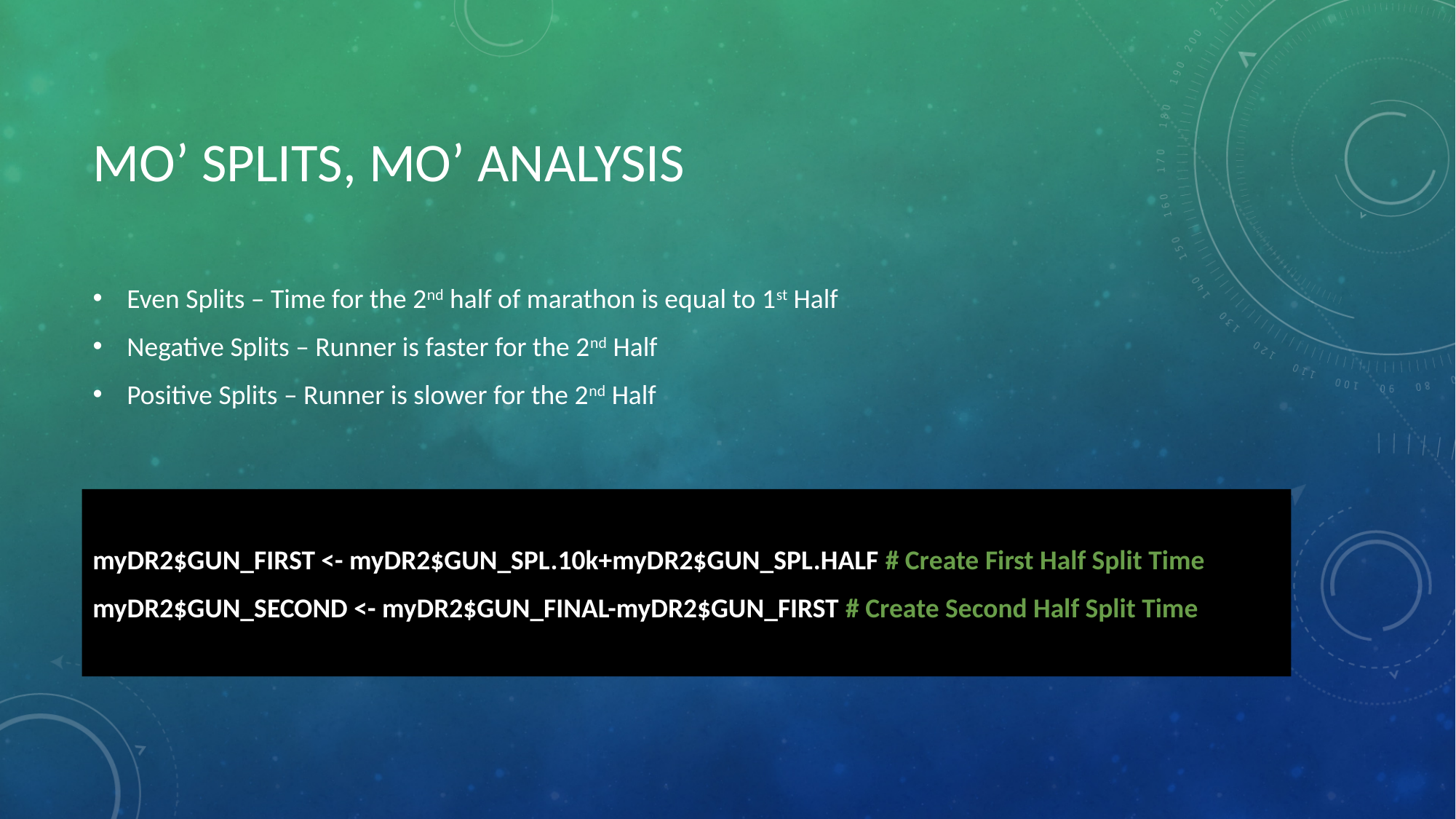

# Mo’ splits, mo’ analysis
Even Splits – Time for the 2nd half of marathon is equal to 1st Half
Negative Splits – Runner is faster for the 2nd Half
Positive Splits – Runner is slower for the 2nd Half

myDR2$GUN_FIRST <- myDR2$GUN_SPL.10k+myDR2$GUN_SPL.HALF # Create First Half Split Time
myDR2$GUN_SECOND <- myDR2$GUN_FINAL-myDR2$GUN_FIRST # Create Second Half Split Time